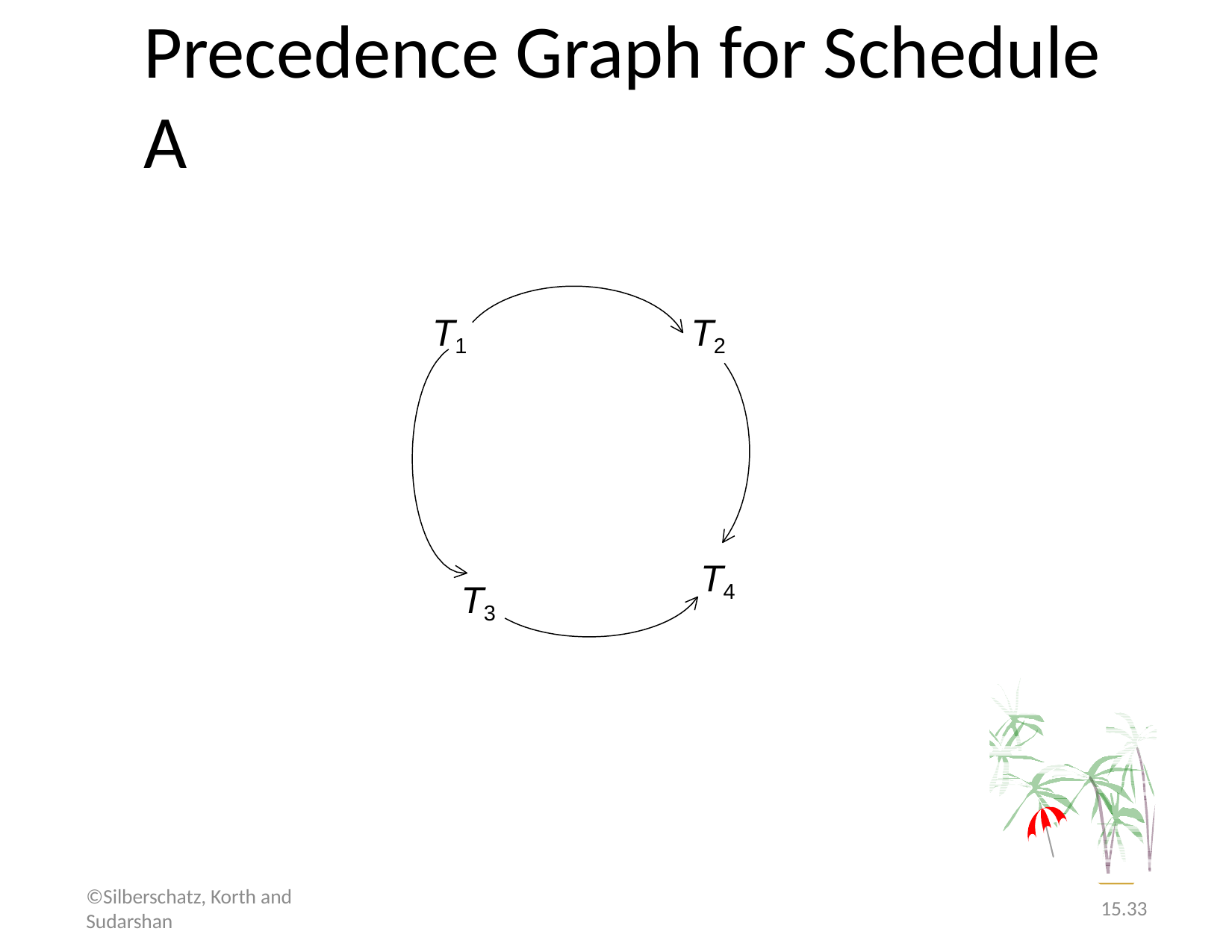

# Precedence Graph for Schedule A

T1
T2

T4
T3

©Silberschatz, Korth and Sudarshan
15.33